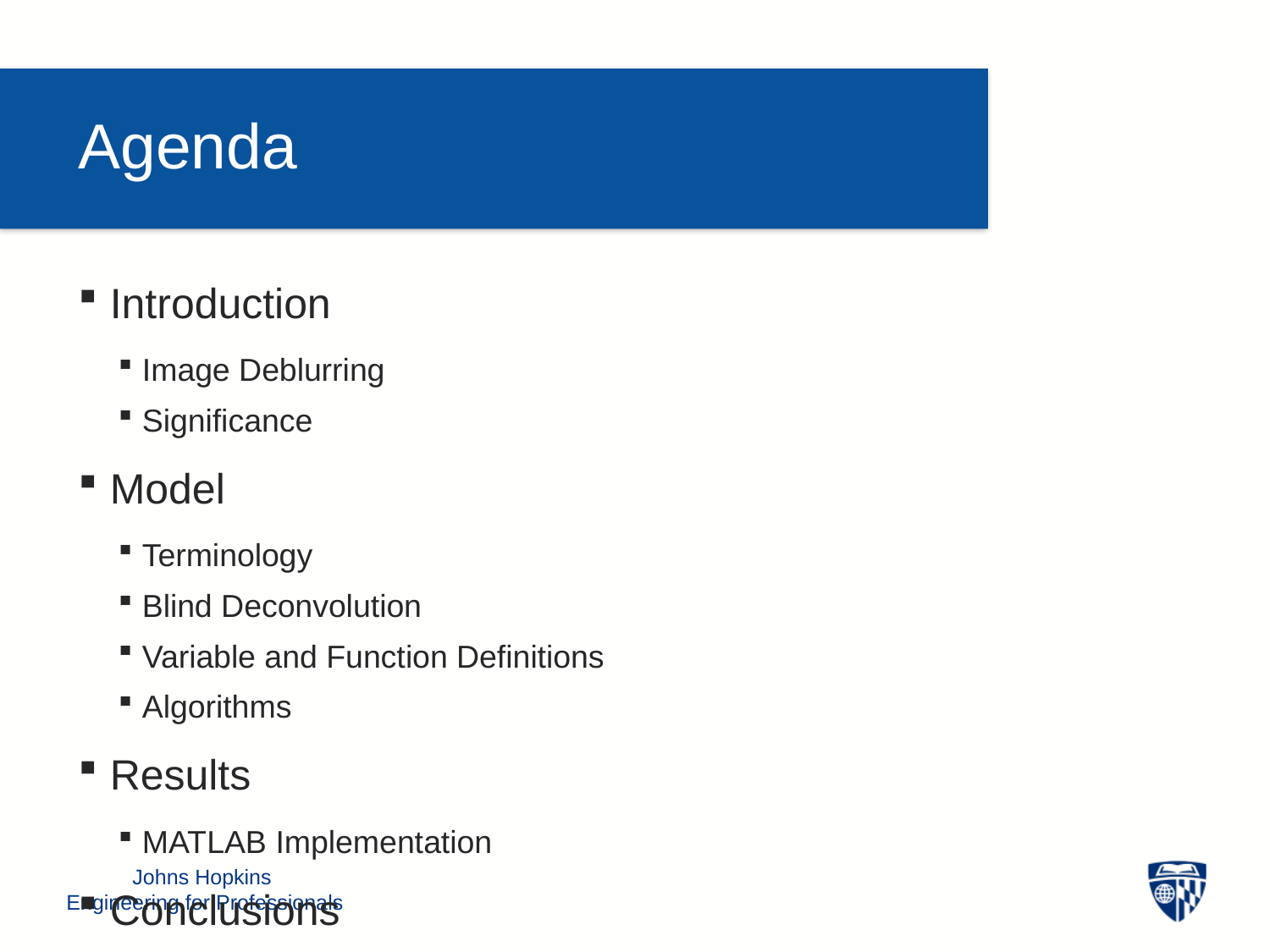

Agenda

Introduction
Image Deblurring
Significance
Model
Terminology
Blind Deconvolution
Variable and Function Definitions
Algorithms
Results
MATLAB Implementation
Conclusions